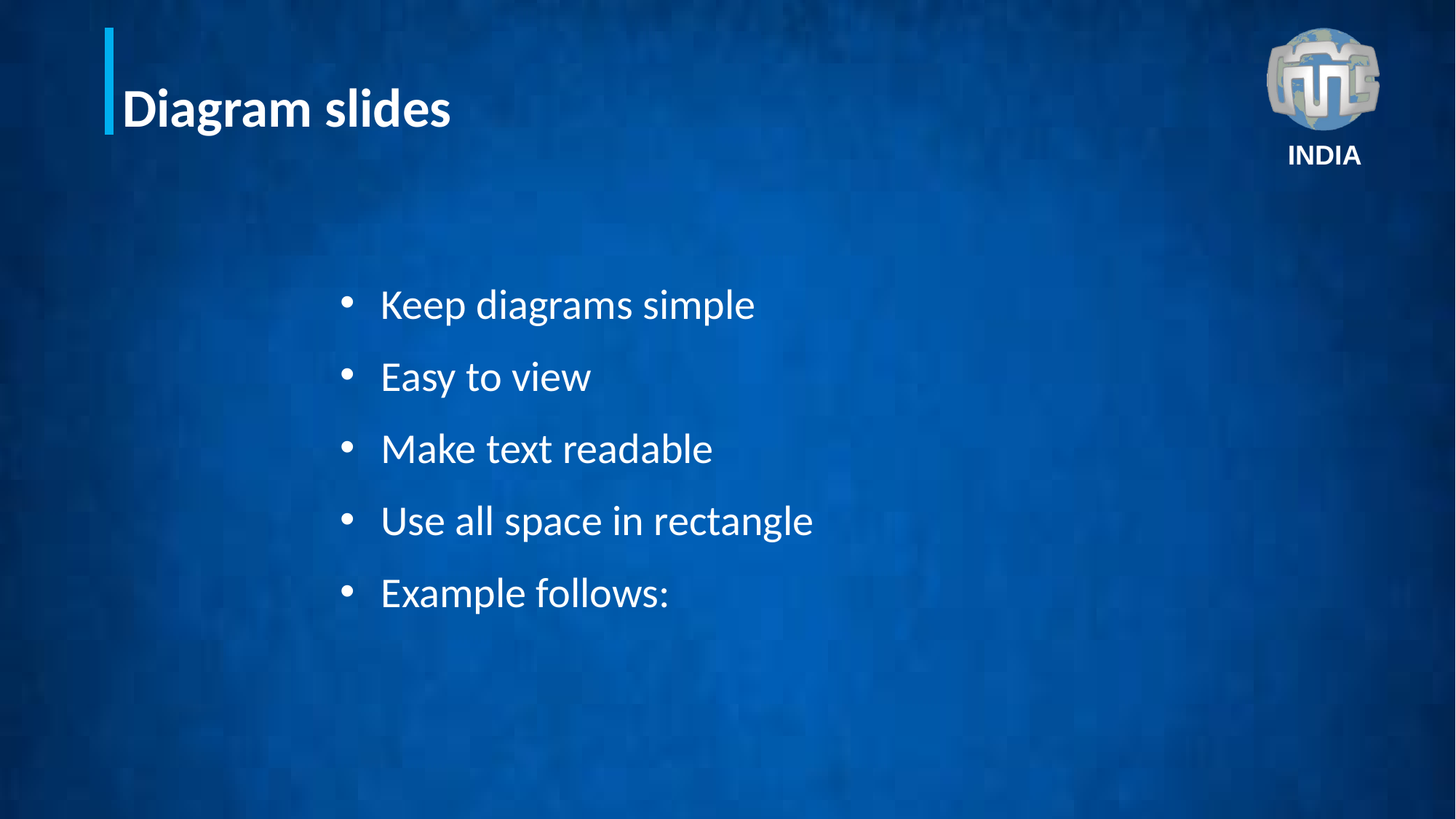

# Diagram slides
Keep diagrams simple
Easy to view
Make text readable
Use all space in rectangle
Example follows: